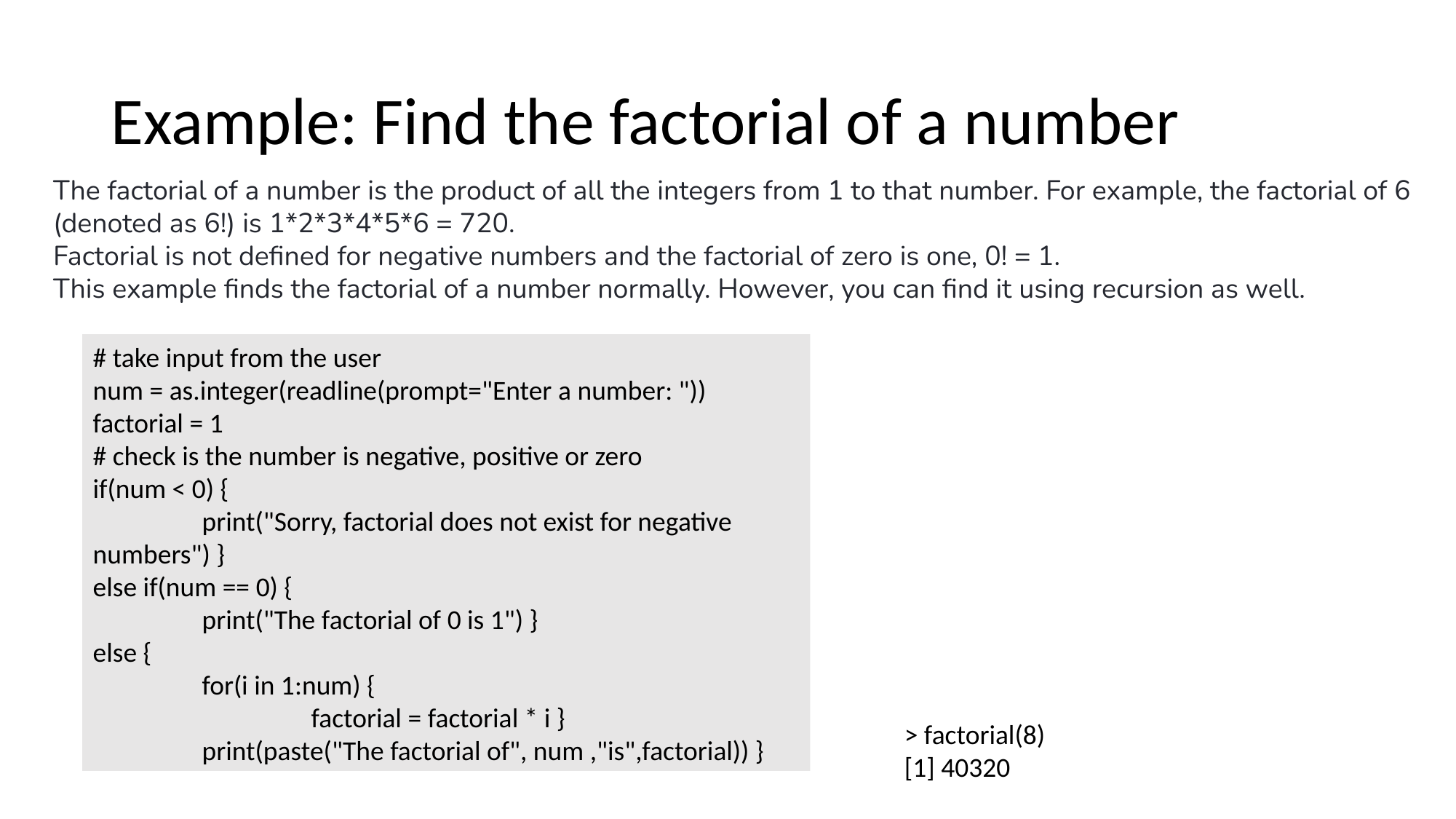

# Example: Find the factorial of a number
The factorial of a number is the product of all the integers from 1 to that number. For example, the factorial of 6 (denoted as 6!) is 1*2*3*4*5*6 = 720.
Factorial is not defined for negative numbers and the factorial of zero is one, 0! = 1.
This example finds the factorial of a number normally. However, you can find it using recursion as well.
# take input from the user
num = as.integer(readline(prompt="Enter a number: "))
factorial = 1
# check is the number is negative, positive or zero
if(num < 0) {
	print("Sorry, factorial does not exist for negative numbers") }
else if(num == 0) {
	print("The factorial of 0 is 1") }
else {
	for(i in 1:num) {
		factorial = factorial * i }
	print(paste("The factorial of", num ,"is",factorial)) }
> factorial(8)
[1] 40320